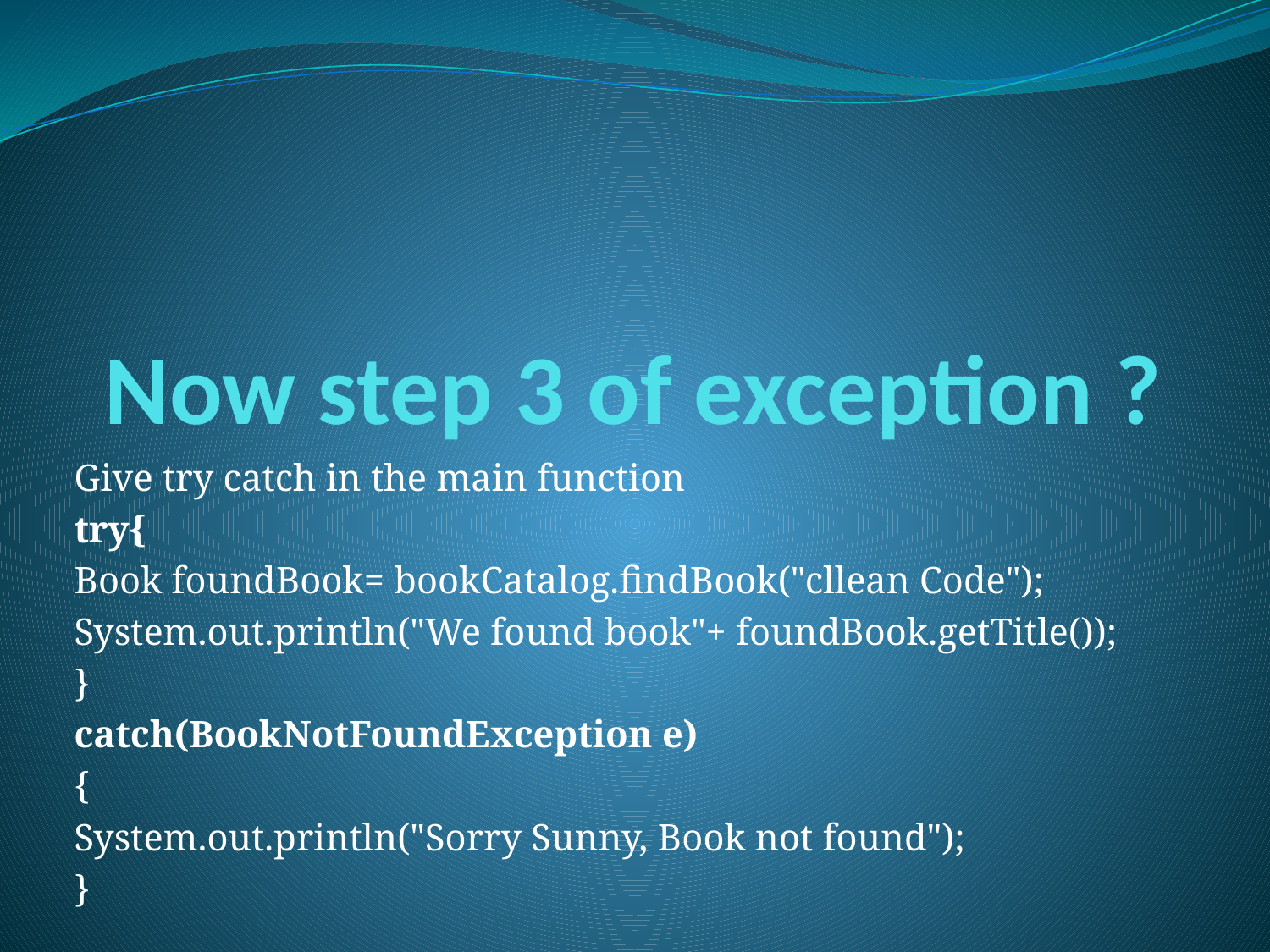

# Now step 3 of exception ?
Give try catch in the main function
try{
Book foundBook= bookCatalog.findBook("cllean Code");
System.out.println("We found book"+ foundBook.getTitle());
}
catch(BookNotFoundException e)
{
System.out.println("Sorry Sunny, Book not found");
}